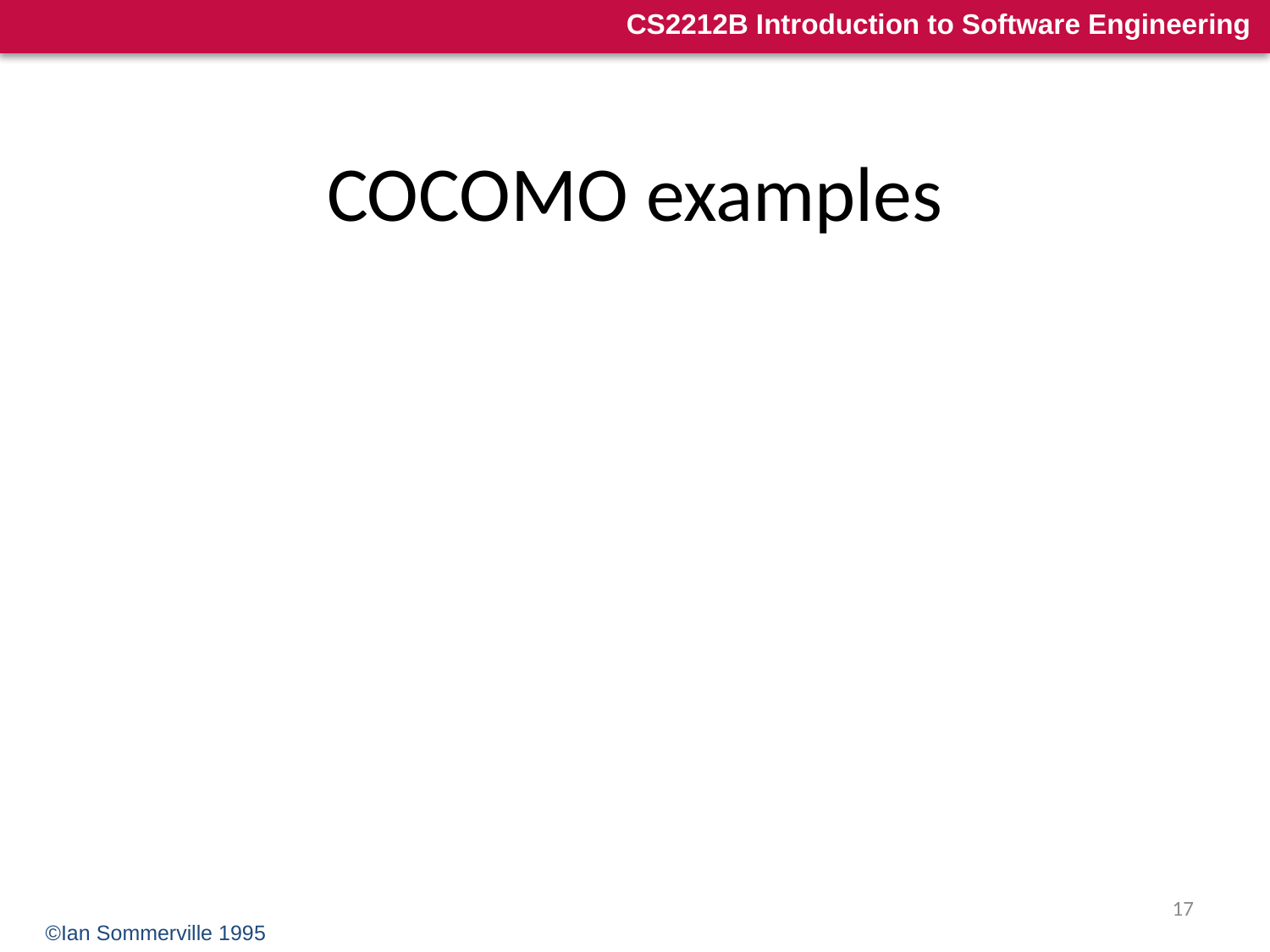

# COCOMO examples
Organic mode project, 32KLOC
PM = 2.4 (32) 1.05 = 91 person months
TDEV = 2.5 (91) 0.38 = 14 months
N = 91/15 = 6.5 people
Embedded mode project, 128KLOC
PM = 3.6 (128)1.2 = 1216 person-months
TDEV = 2.5 (1216)0.32 = 24 months
N = 1216/24 = 51
17
©Ian Sommerville 1995